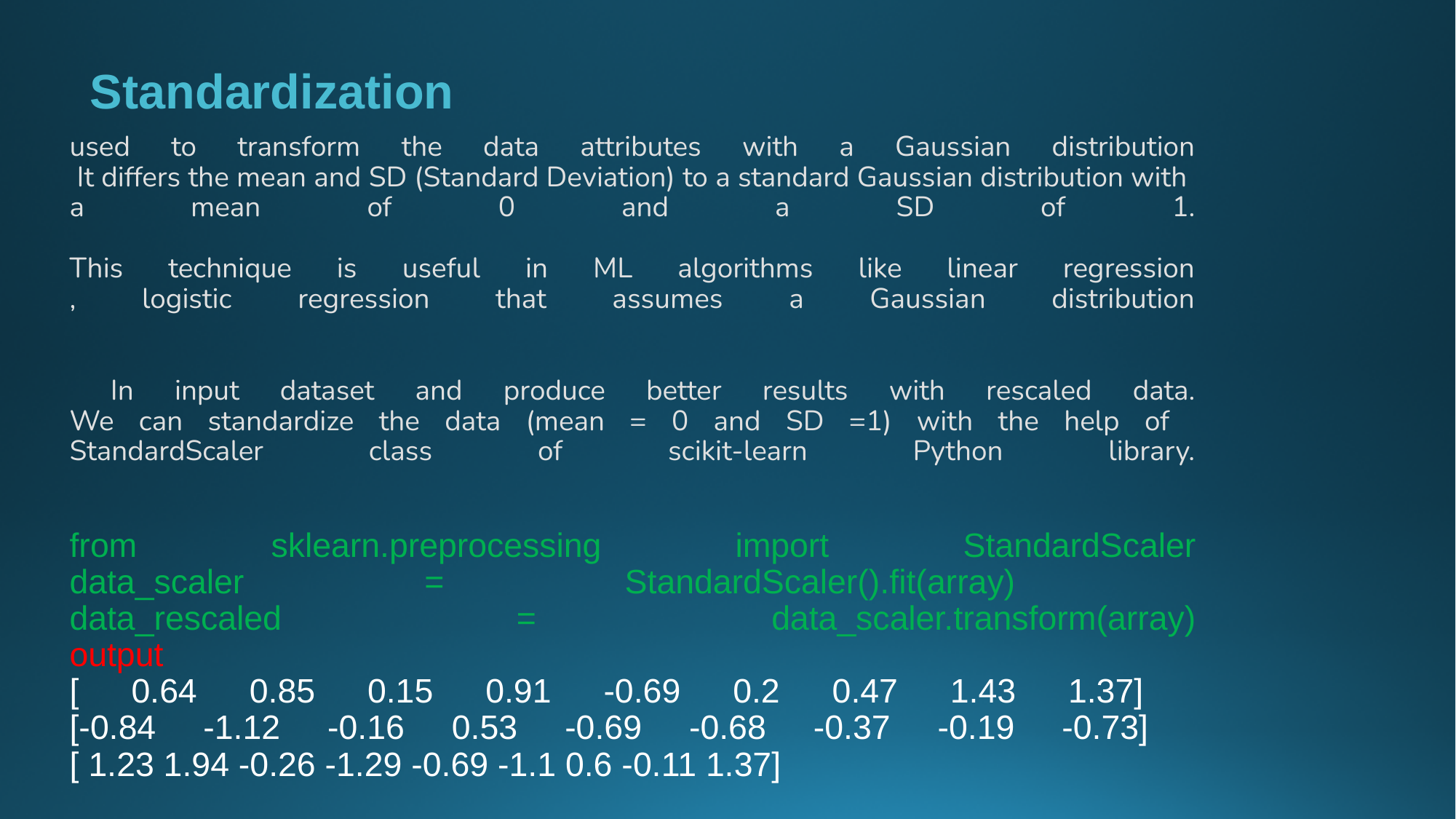

Standardization

# used to transform the data attributes with a Gaussian distribution  It differs the mean and SD (Standard Deviation) to a standard Gaussian distribution with a mean of 0 and a SD of 1. This technique is useful in ML algorithms like linear regression , logistic regression that assumes a Gaussian distribution In input dataset and produce better results with rescaled data. We can standardize the data (mean = 0 and SD =1) with the help of StandardScaler class of scikit-learn Python library. from sklearn.preprocessing import StandardScaler data_scaler = StandardScaler().fit(array) data_rescaled = data_scaler.transform(array) output [ 0.64 0.85 0.15 0.91 -0.69 0.2 0.47 1.43 1.37] [-0.84 -1.12 -0.16 0.53 -0.69 -0.68 -0.37 -0.19 -0.73] [ 1.23 1.94 -0.26 -1.29 -0.69 -1.1 0.6 -0.11 1.37]